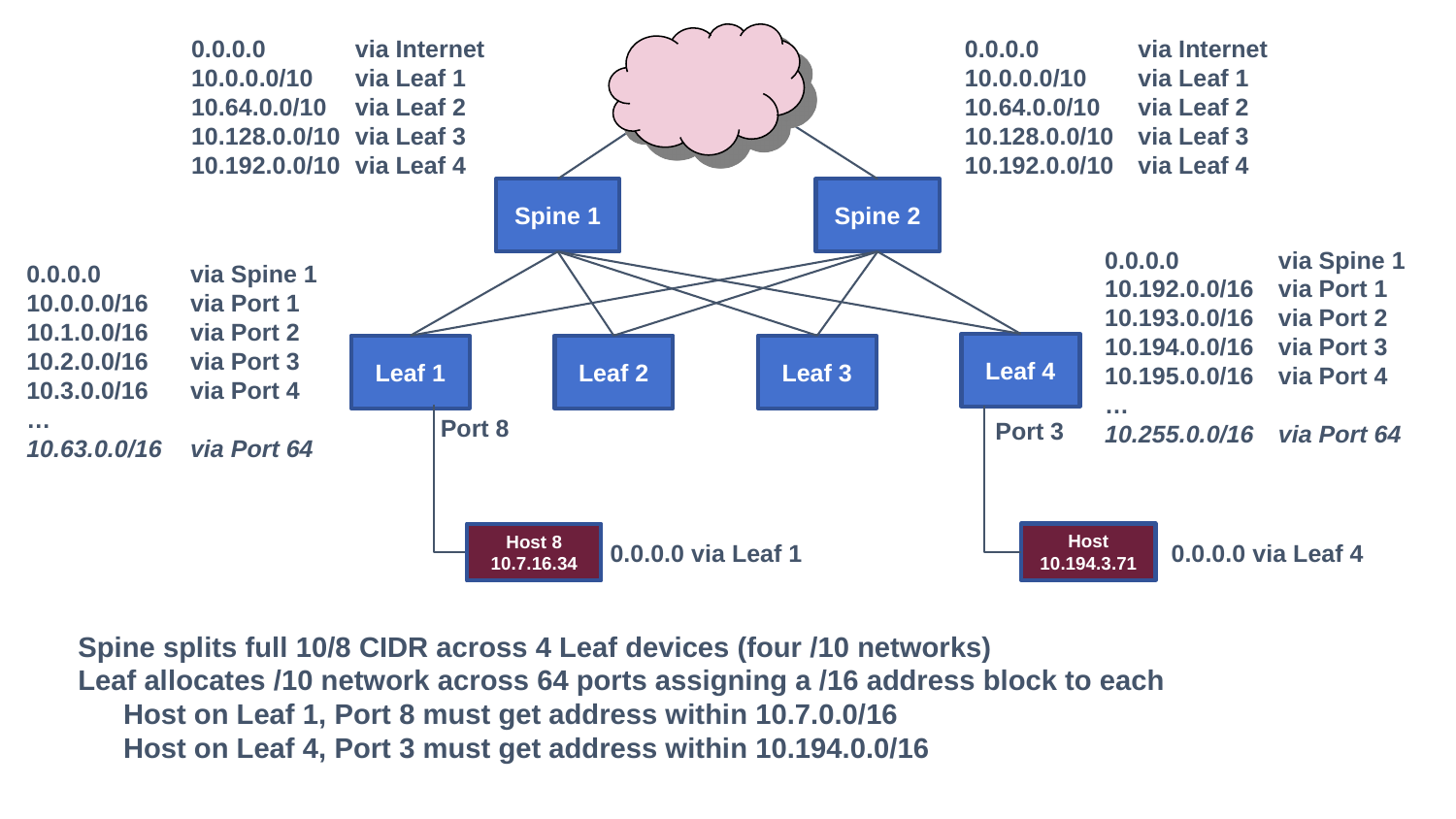

0.0.0.0	via Internet
10.0.0.0/10	via Leaf 1
10.64.0.0/10 	via Leaf 2
10.128.0.0/10	via Leaf 3
10.192.0.0/10 	via Leaf 4

0.0.0.0	via Internet
10.0.0.0/10   	via Leaf 1
10.64.0.0/10  	via Leaf 2
10.128.0.0/10	via Leaf 3
10.192.0.0/10	via Leaf 4

Spine 1
Spine 2
0.0.0.0	via Spine 1
10.192.0.0/16  	via Port 1
10.193.0.0/16 	via Port 2
10.194.0.0/16 	via Port 3
10.195.0.0/16 	via Port 4
…
10.255.0.0/16	via Port 64
0.0.0.0	via Spine 1
10.0.0.0/16 	via Port 1
10.1.0.0/16 	via Port 2
10.2.0.0/16 	via Port 3
10.3.0.0/16	via Port 4
…
10.63.0.0/16 	via Port 64
Leaf 4
Leaf 1
Leaf 2
Leaf 3
Port 8
Port 3
Host
10.194.3.71
Host 8
10.7.16.34
0.0.0.0 via Leaf 1
0.0.0.0 via Leaf 4
Spine splits full 10/8 CIDR across 4 Leaf devices (four /10 networks)
Leaf allocates /10 network across 64 ports assigning a /16 address block to each
Host on Leaf 1, Port 8 must get address within 10.7.0.0/16
Host on Leaf 4, Port 3 must get address within 10.194.0.0/16